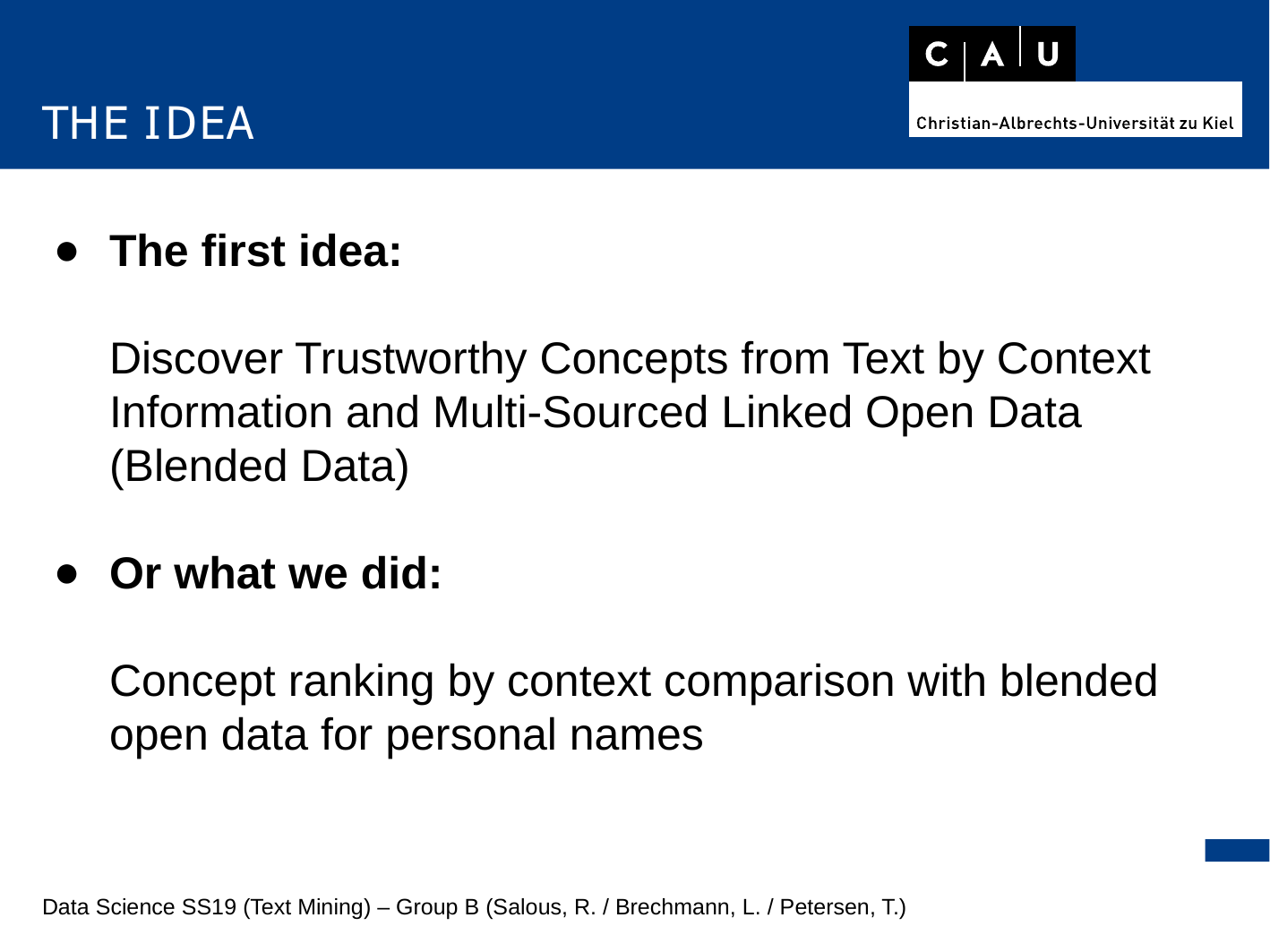

THE IDEA
The first idea:
Discover Trustworthy Concepts from Text by Context Information and Multi-Sourced Linked Open Data (Blended Data)

Or what we did:
Concept ranking by context comparison with blended open data for personal names

Data Science SS19 (Text Mining) – Group B (Salous, R. / Brechmann, L. / Petersen, T.)